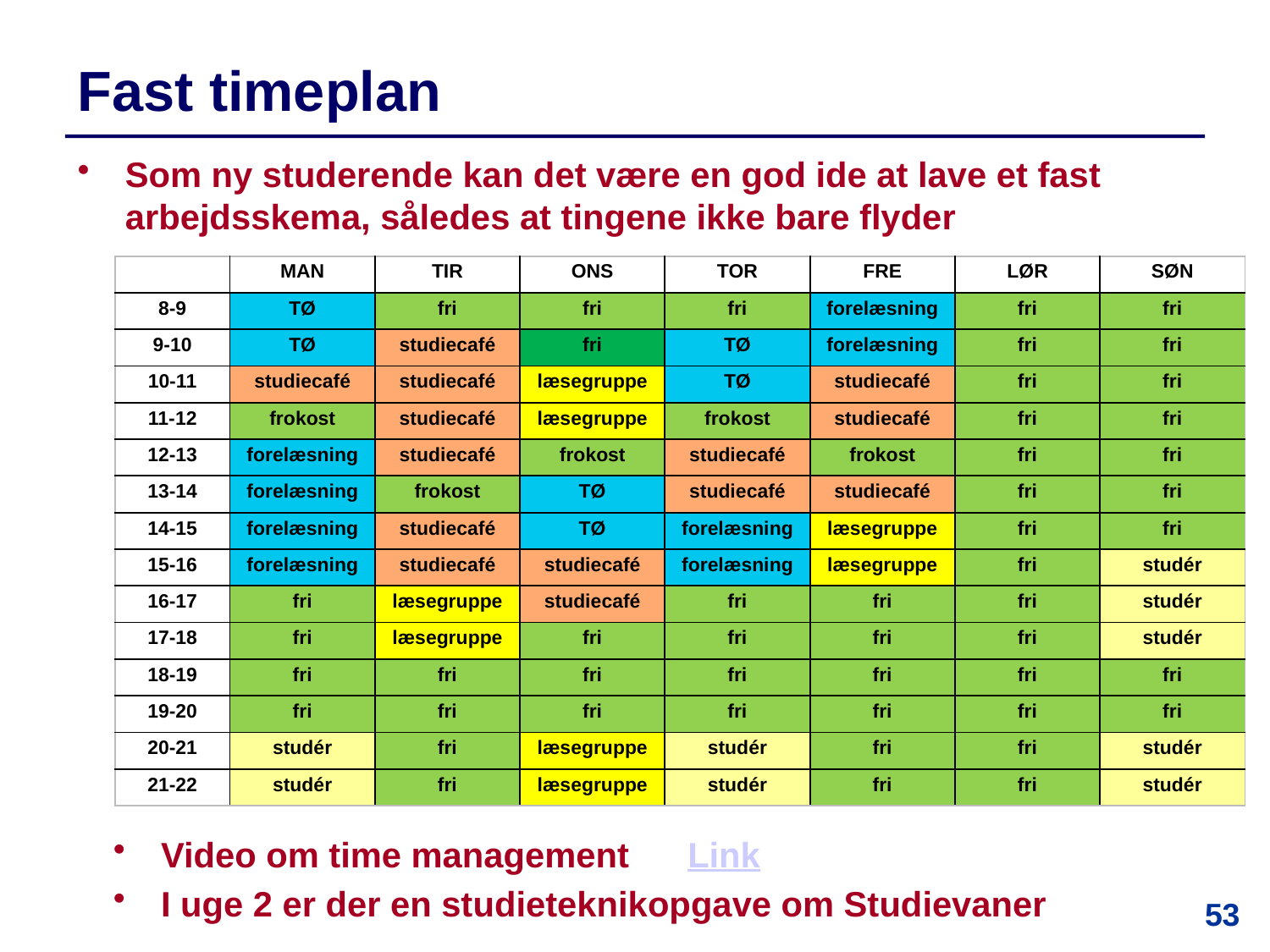

# Fast timeplan
Som ny studerende kan det være en god ide at lave et fast arbejdsskema, således at tingene ikke bare flyder
|  | MAN | TIR | ONS | TOR | FRE | LØR | SØN |
| --- | --- | --- | --- | --- | --- | --- | --- |
| 8-9 | TØ | fri | fri | fri | forelæsning | fri | fri |
| 9-10 | TØ | studiecafé | fri | TØ | forelæsning | fri | fri |
| 10-11 | studiecafé | studiecafé | læsegruppe | TØ | studiecafé | fri | fri |
| 11-12 | frokost | studiecafé | læsegruppe | frokost | studiecafé | fri | fri |
| 12-13 | forelæsning | studiecafé | frokost | studiecafé | frokost | fri | fri |
| 13-14 | forelæsning | frokost | TØ | studiecafé | studiecafé | fri | fri |
| 14-15 | forelæsning | studiecafé | TØ | forelæsning | læsegruppe | fri | fri |
| 15-16 | forelæsning | studiecafé | studiecafé | forelæsning | læsegruppe | fri | studér |
| 16-17 | fri | læsegruppe | studiecafé | fri | fri | fri | studér |
| 17-18 | fri | læsegruppe | fri | fri | fri | fri | studér |
| 18-19 | fri | fri | fri | fri | fri | fri | fri |
| 19-20 | fri | fri | fri | fri | fri | fri | fri |
| 20-21 | studér | fri | læsegruppe | studér | fri | fri | studér |
| 21-22 | studér | fri | læsegruppe | studér | fri | fri | studér |
Video om time management      Link
I uge 2 er der en studieteknikopgave om Studievaner
53